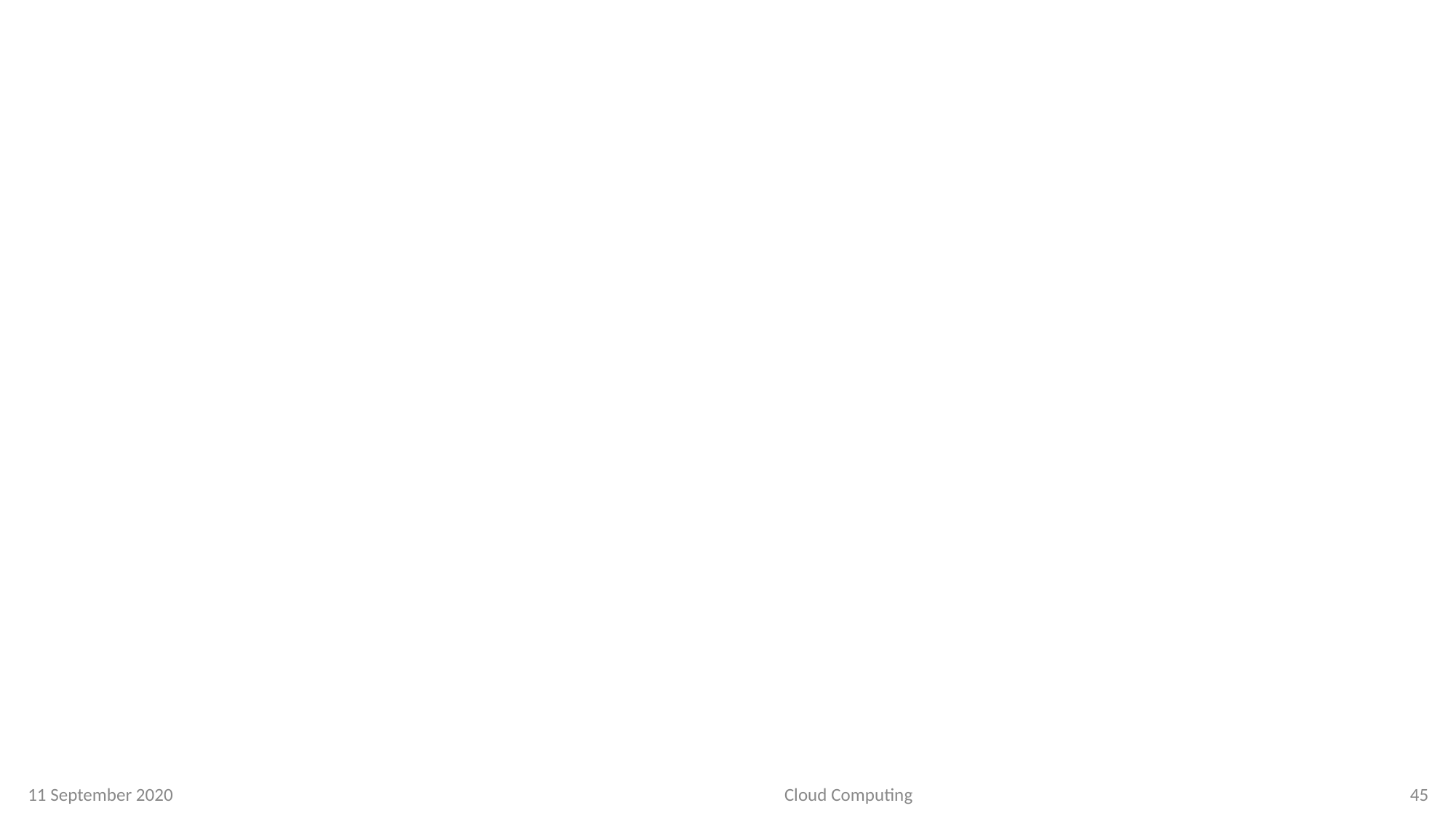

#

11 September 2020
Cloud Computing
45